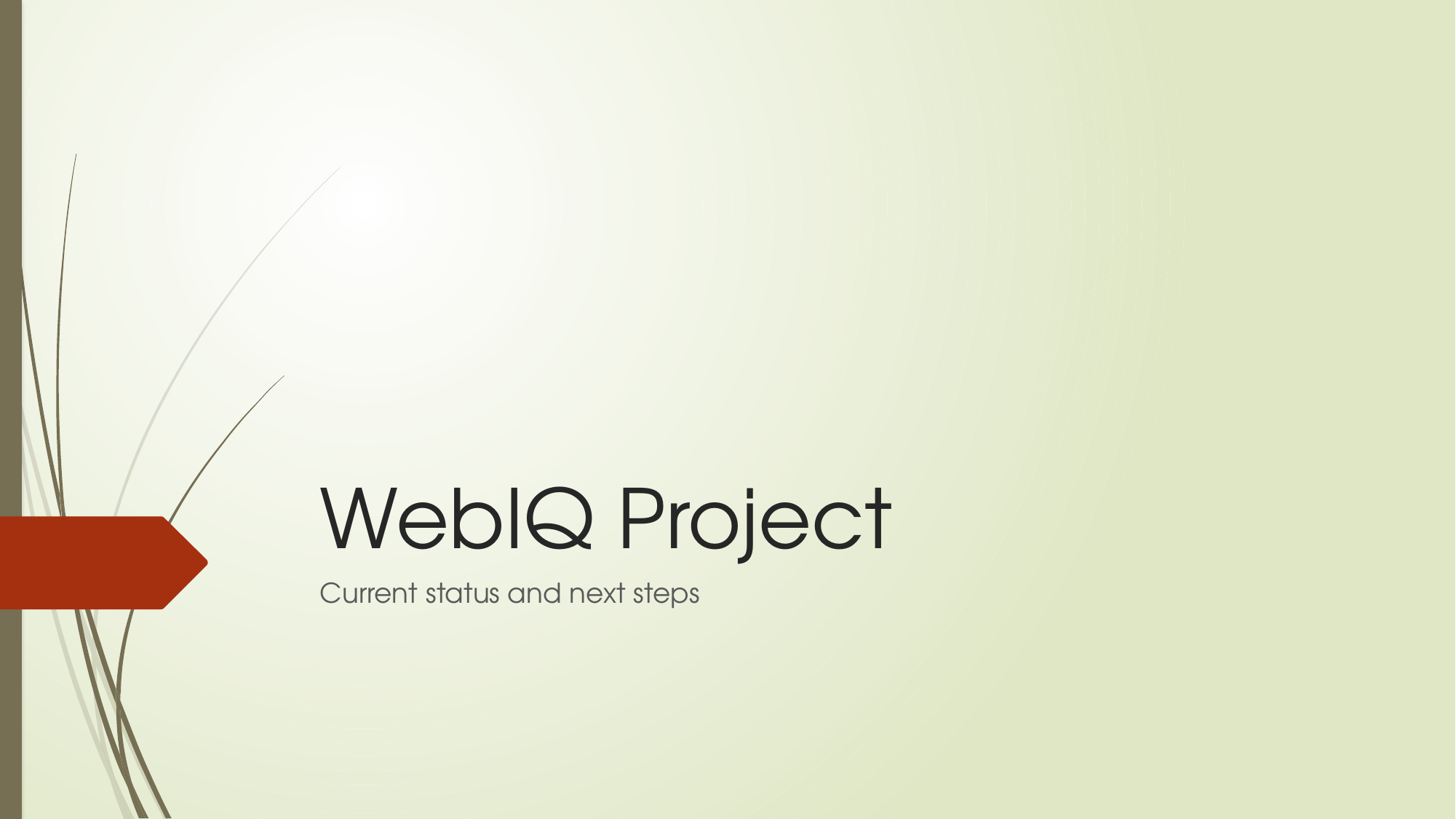

# WebIQ Project
Current status and next steps